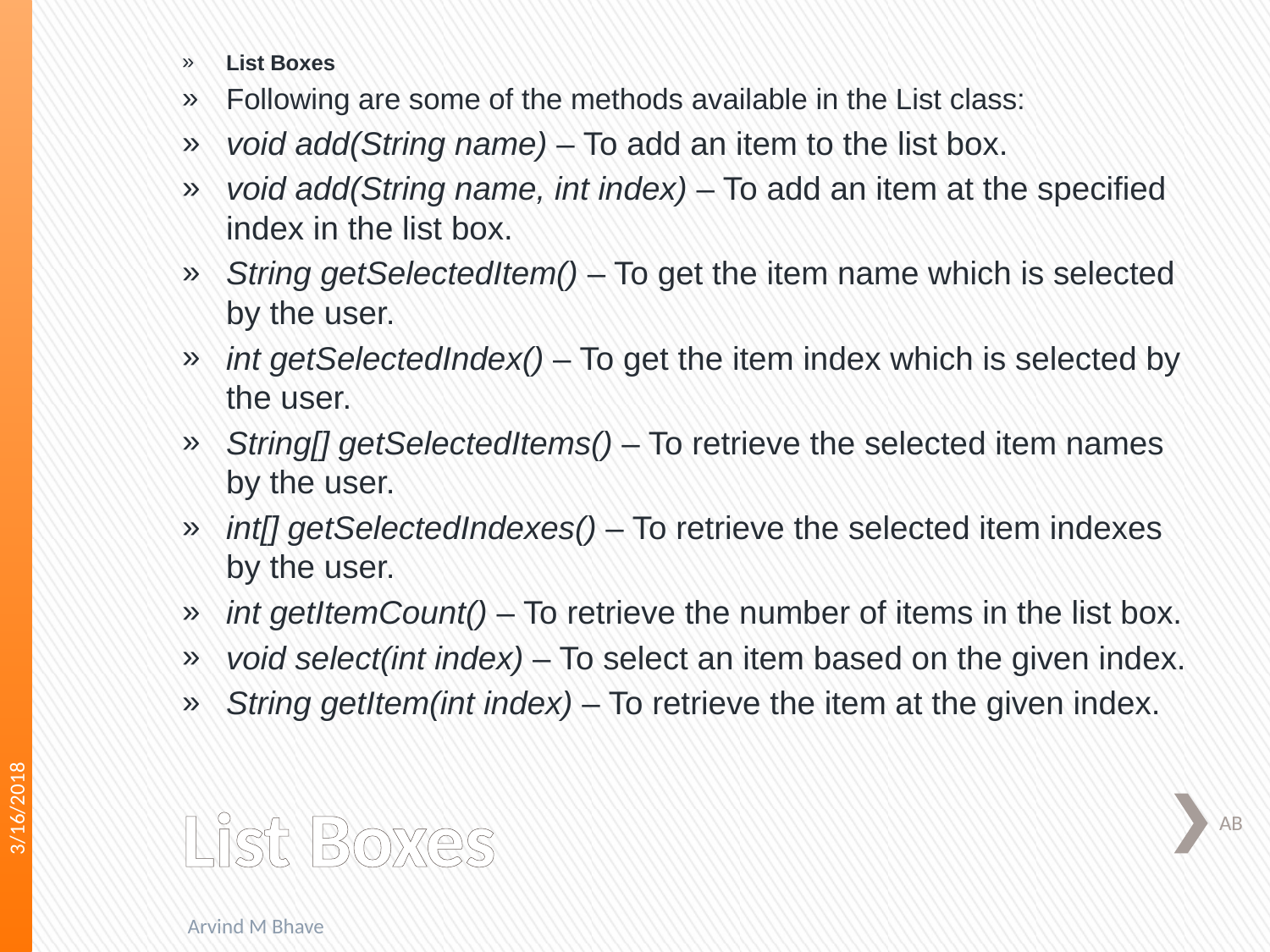

List Boxes
Following are some of the methods available in the List class:
void add(String name) – To add an item to the list box.
void add(String name, int index) – To add an item at the specified index in the list box.
String getSelectedItem() – To get the item name which is selected by the user.
int getSelectedIndex() – To get the item index which is selected by the user.
String[] getSelectedItems() – To retrieve the selected item names by the user.
int[] getSelectedIndexes() – To retrieve the selected item indexes by the user.
int getItemCount() – To retrieve the number of items in the list box.
void select(int index) – To select an item based on the given index.
String getItem(int index) – To retrieve the item at the given index.

3/16/2018
# List Boxes
AB
Arvind M Bhave